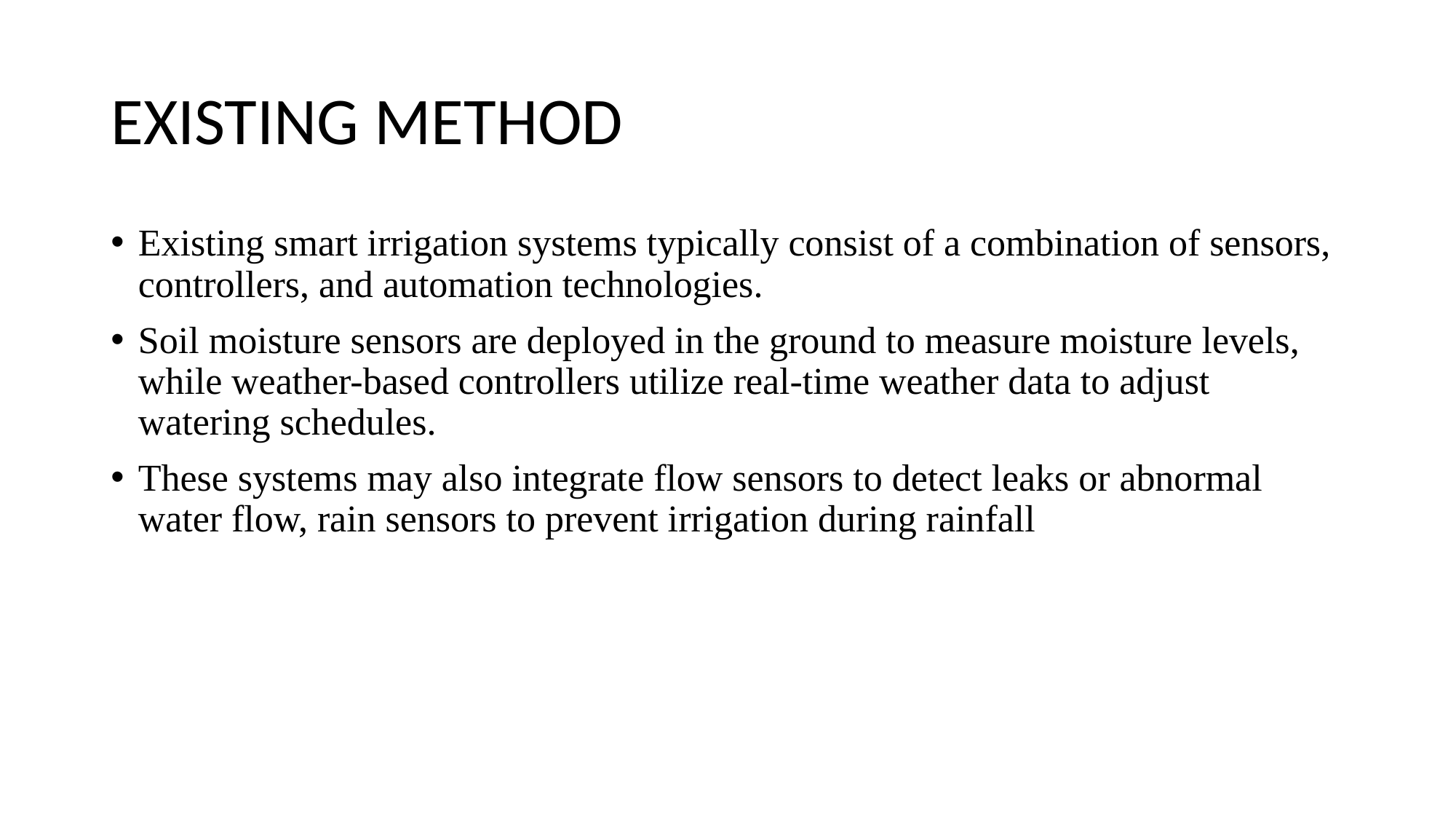

# EXISTING METHOD
Existing smart irrigation systems typically consist of a combination of sensors, controllers, and automation technologies.
Soil moisture sensors are deployed in the ground to measure moisture levels, while weather-based controllers utilize real-time weather data to adjust watering schedules.
These systems may also integrate flow sensors to detect leaks or abnormal water flow, rain sensors to prevent irrigation during rainfall